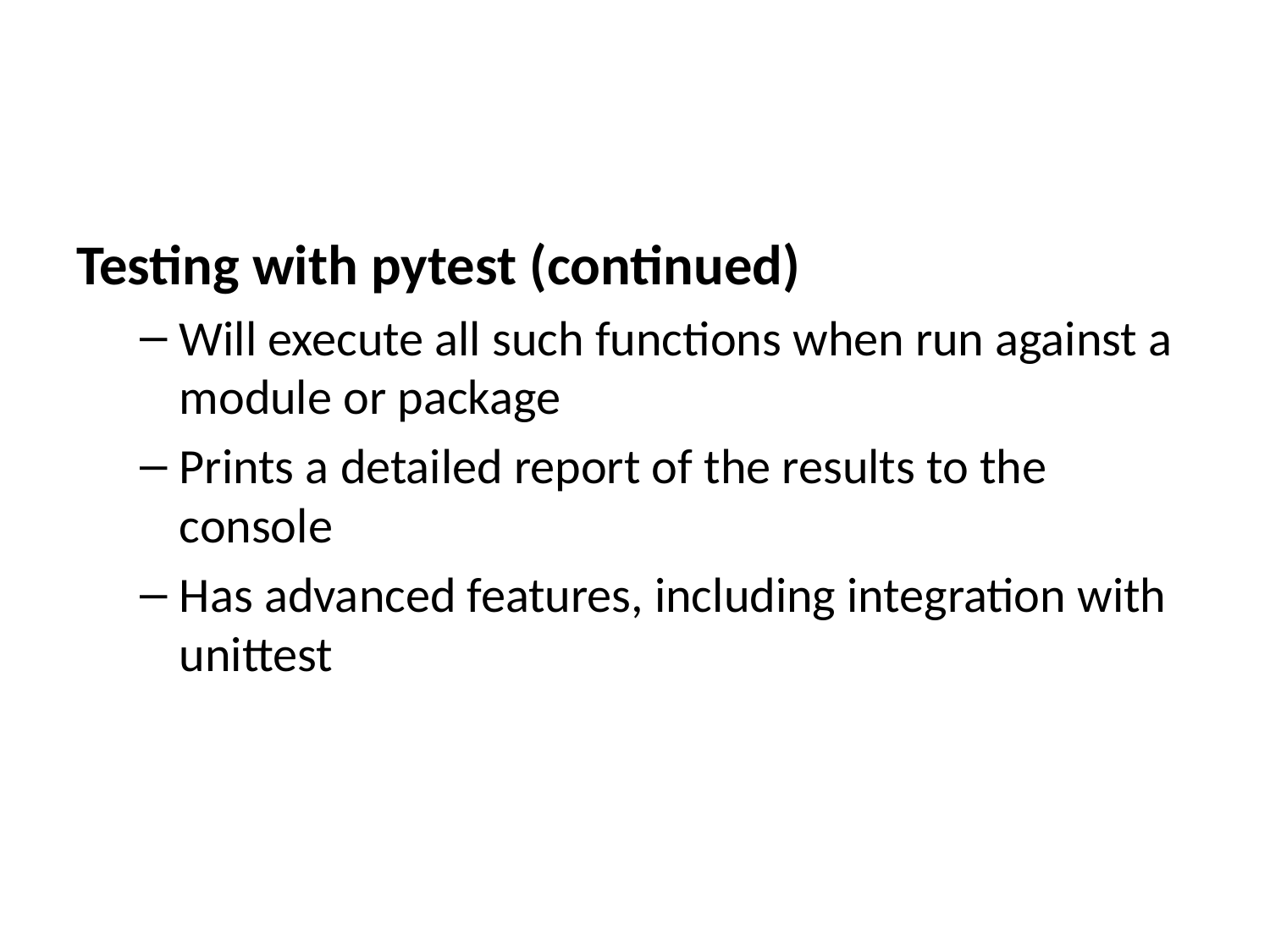

Testing with pytest (continued)
Will execute all such functions when run against a module or package
Prints a detailed report of the results to the console
Has advanced features, including integration with unittest